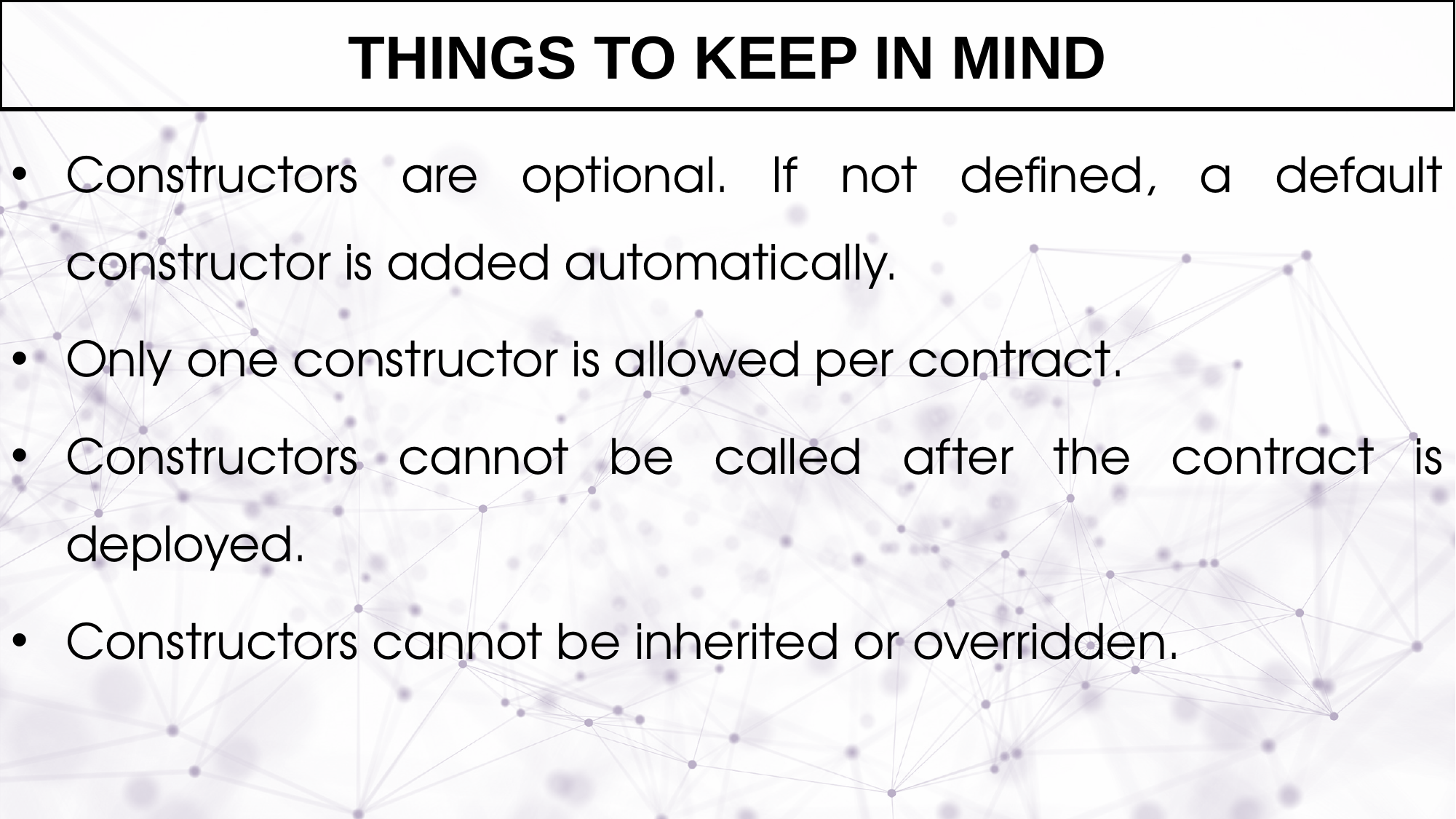

# THINGS TO KEEP IN MIND
Constructors are optional. If not defined, a default constructor is added automatically.
Only one constructor is allowed per contract.
Constructors cannot be called after the contract is deployed.
Constructors cannot be inherited or overridden.